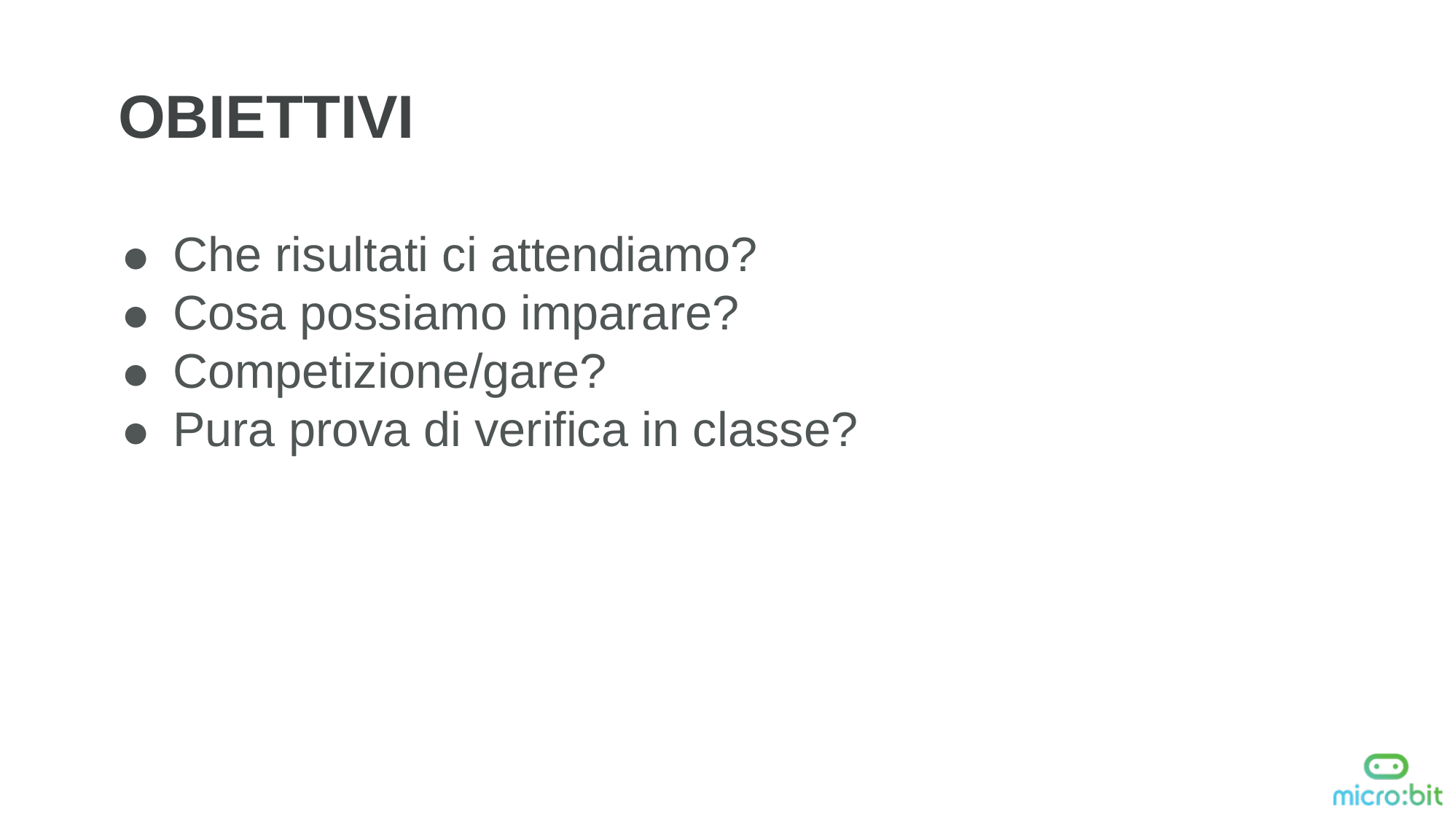

OBIETTIVI

Che risultati ci attendiamo?
Cosa possiamo imparare?
Competizione/gare?
Pura prova di verifica in classe?